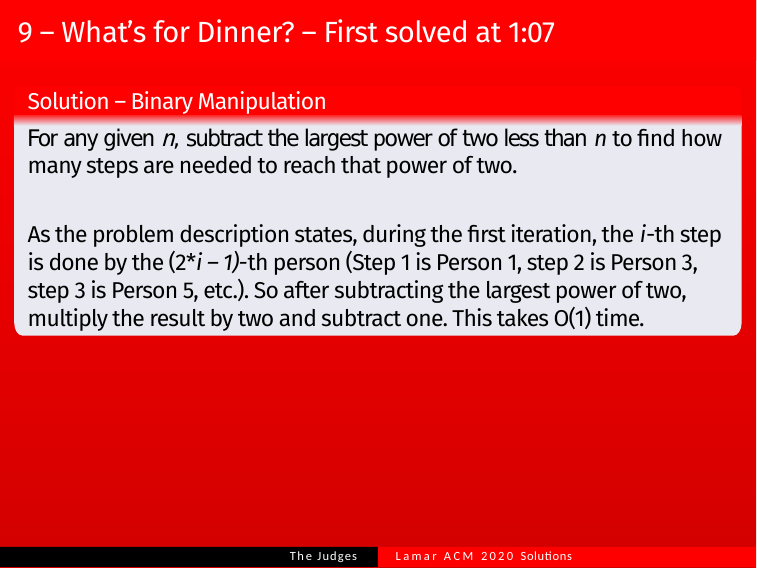

# 9 – What’s for Dinner? – First solved at 1:07
Solution – Binary Manipulation
For any given n, subtract the largest power of two less than n to find how many steps are needed to reach that power of two.

As the problem description states, during the first iteration, the i-th step is done by the (2*i – 1)-th person (Step 1 is Person 1, step 2 is Person 3, step 3 is Person 5, etc.). So after subtracting the largest power of two, multiply the result by two and subtract one. This takes O(1) time.

Lamar ACM 2020 Solutions
The Judges